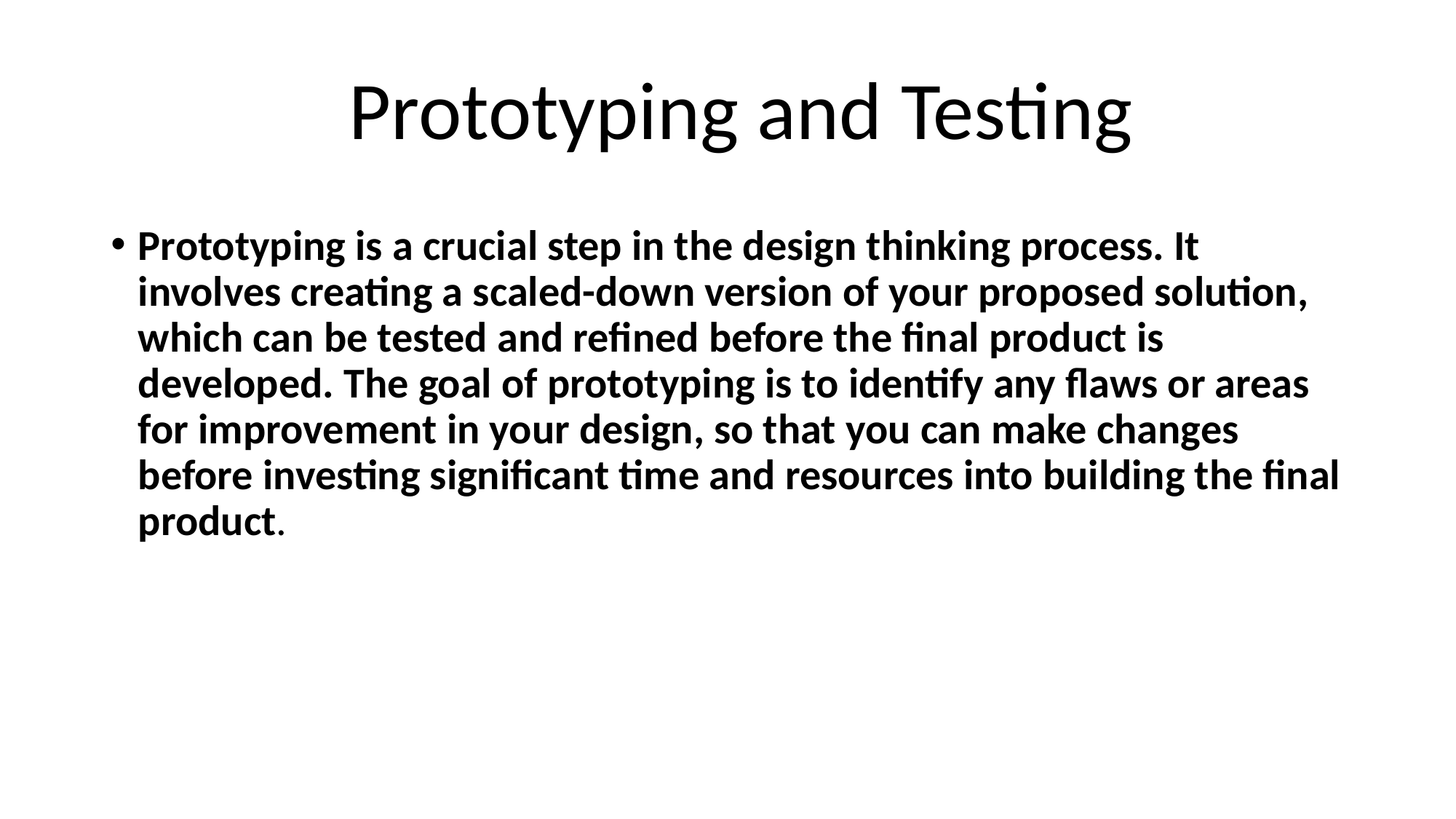

# Prototyping and Testing
Prototyping is a crucial step in the design thinking process. It involves creating a scaled-down version of your proposed solution, which can be tested and refined before the final product is developed. The goal of prototyping is to identify any flaws or areas for improvement in your design, so that you can make changes before investing significant time and resources into building the final product.